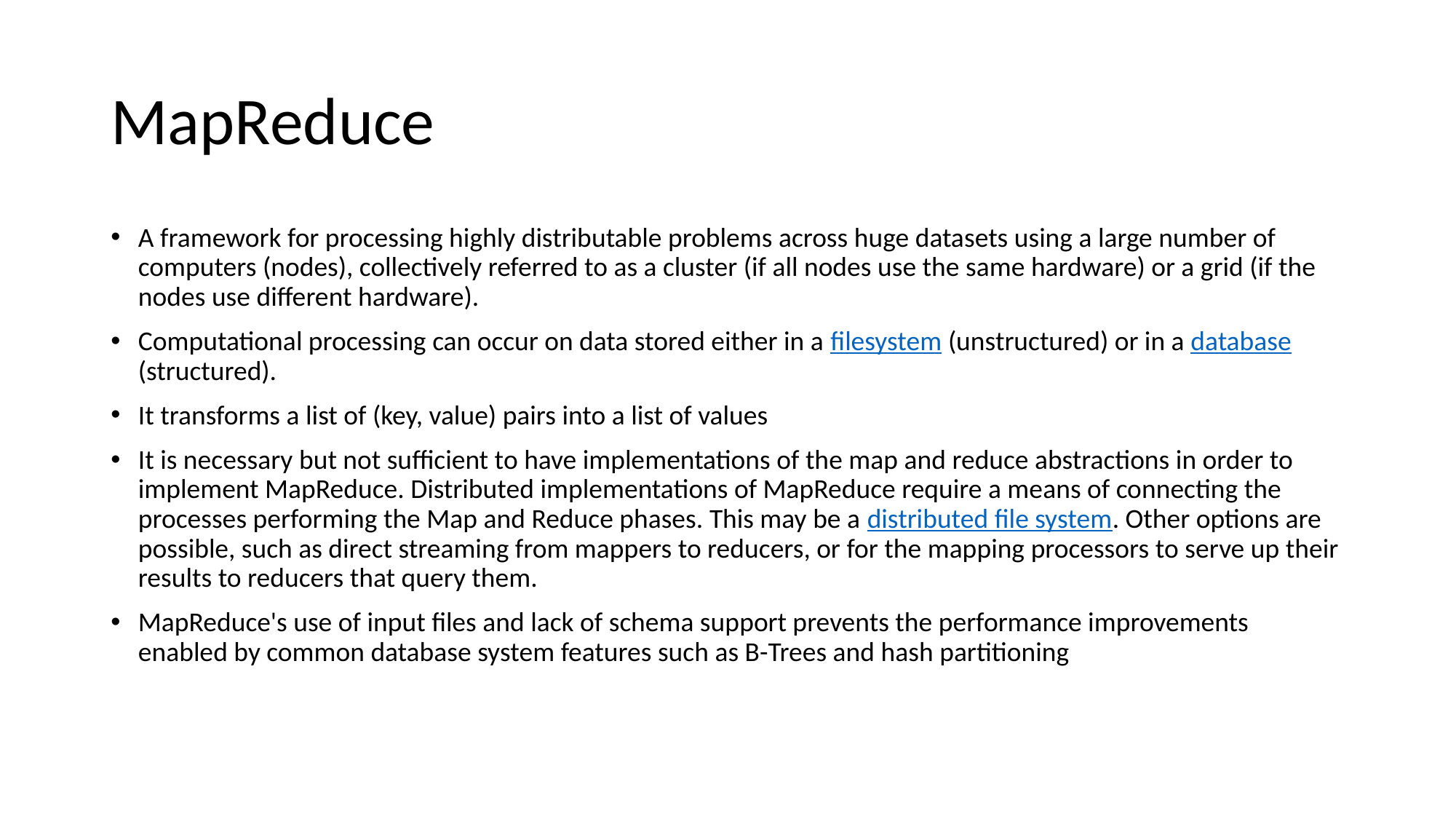

# MapReduce
A framework for processing highly distributable problems across huge datasets using a large number of computers (nodes), collectively referred to as a cluster (if all nodes use the same hardware) or a grid (if the nodes use different hardware).
Computational processing can occur on data stored either in a filesystem (unstructured) or in a database (structured).
It transforms a list of (key, value) pairs into a list of values
It is necessary but not sufficient to have implementations of the map and reduce abstractions in order to implement MapReduce. Distributed implementations of MapReduce require a means of connecting the processes performing the Map and Reduce phases. This may be a distributed file system. Other options are possible, such as direct streaming from mappers to reducers, or for the mapping processors to serve up their results to reducers that query them.
MapReduce's use of input files and lack of schema support prevents the performance improvements enabled by common database system features such as B-Trees and hash partitioning